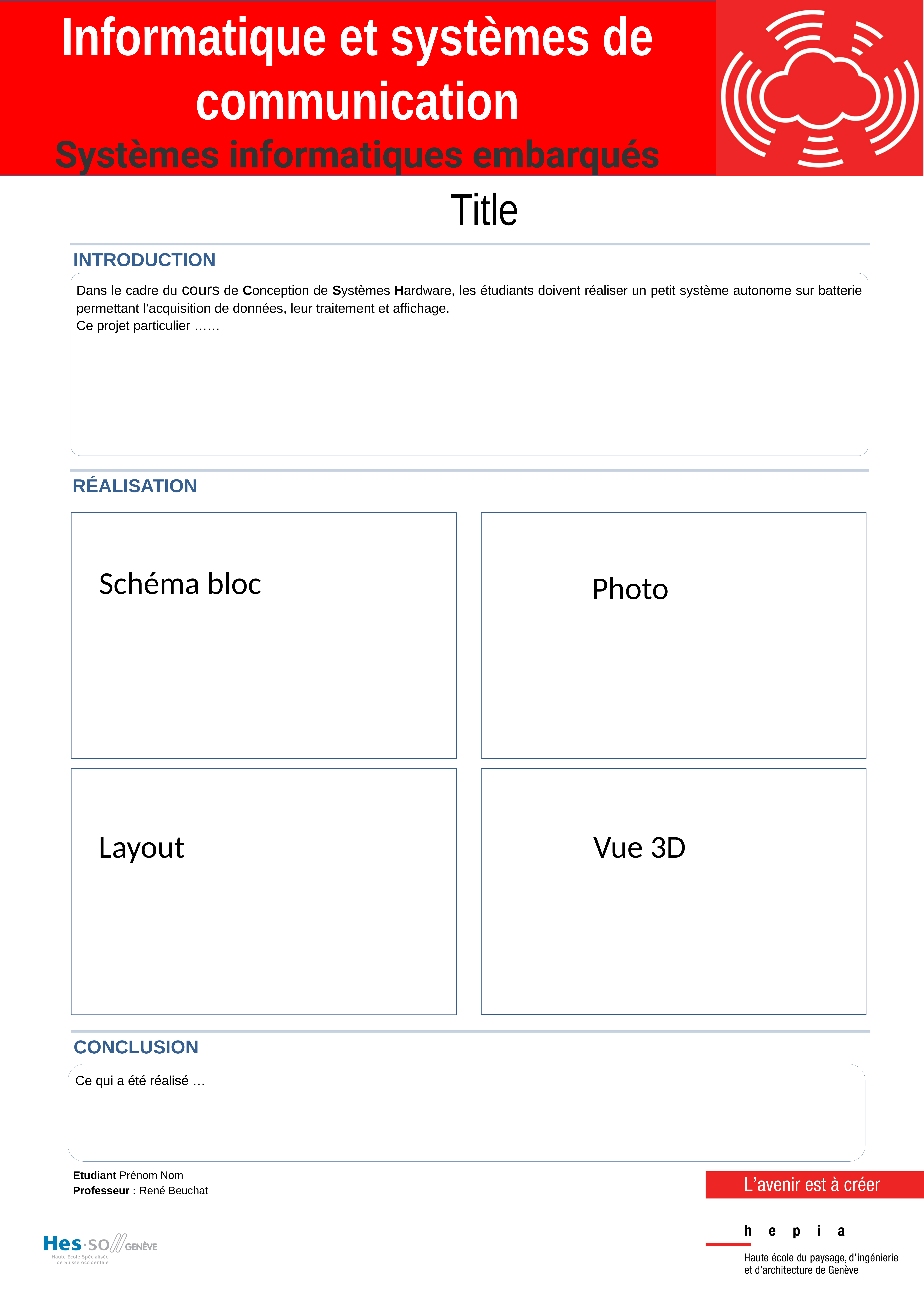

# Title

INTRODUCTION
Dans le cadre du cours de Conception de Systèmes Hardware, les étudiants doivent réaliser un petit système autonome sur batterie permettant l’acquisition de données, leur traitement et affichage.
Ce projet particulier ……
RÉALISATION

Schéma bloc
Photo

Layout
Vue 3D
CONCLUSION
Ce qui a été réalisé …
Etudiant Prénom Nom
Professeur : René Beuchat